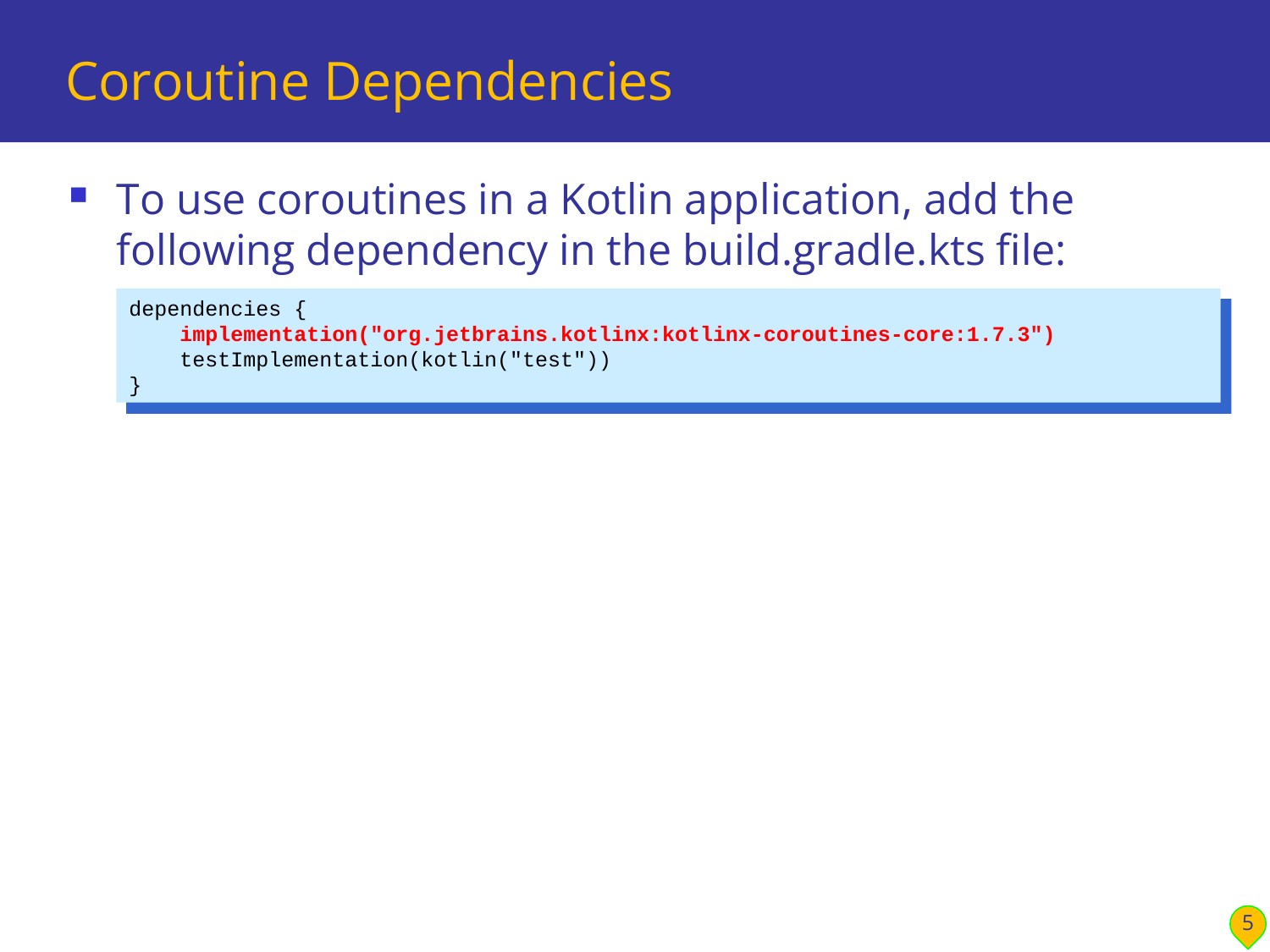

# Coroutine Dependencies
To use coroutines in a Kotlin application, add the following dependency in the build.gradle.kts file:

dependencies {
    implementation("org.jetbrains.kotlinx:kotlinx-coroutines-core:1.7.3")
    testImplementation(kotlin("test"))
}
5